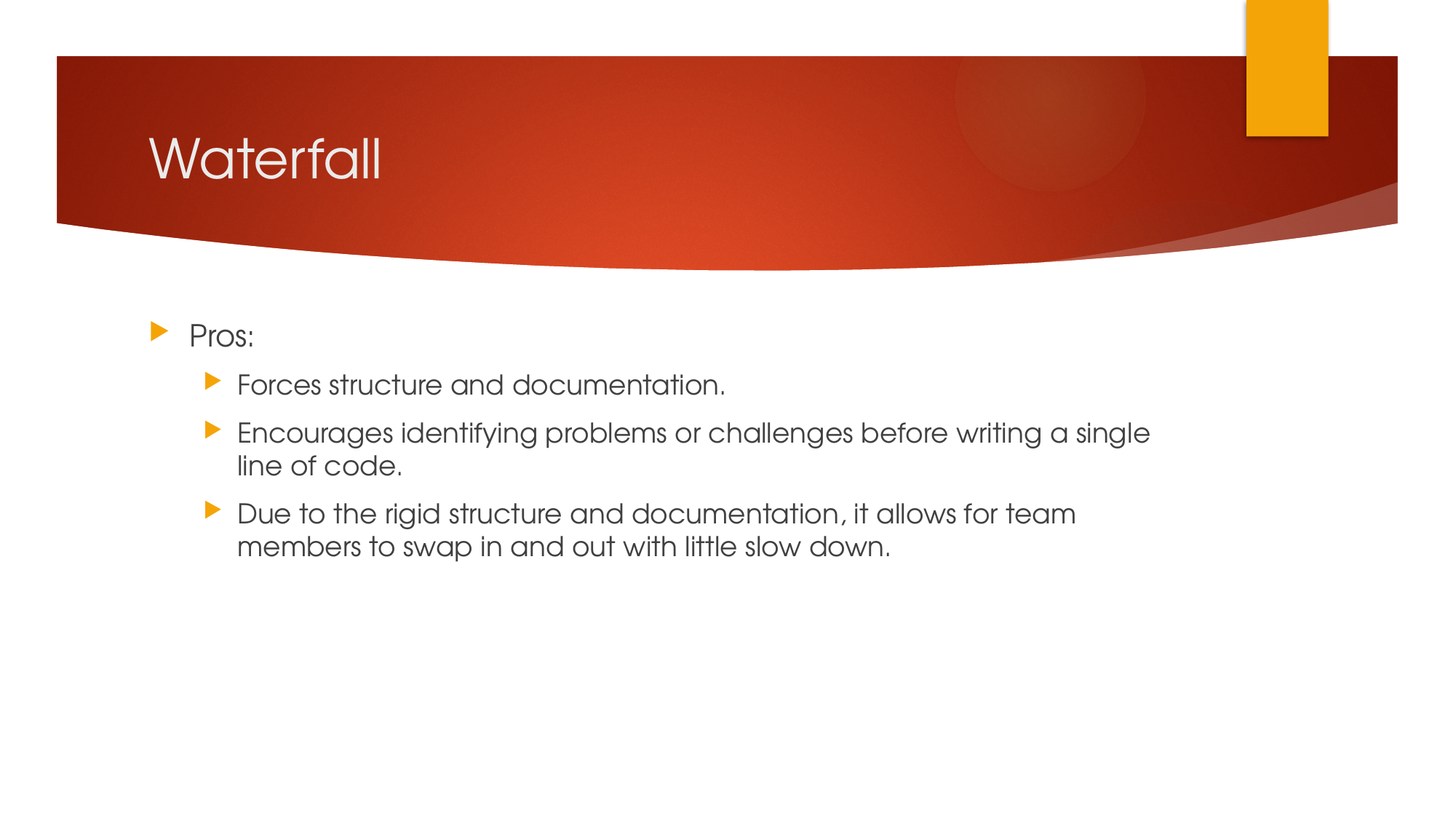

# Waterfall
Pros:
Forces structure and documentation.
Encourages identifying problems or challenges before writing a single line of code.
Due to the rigid structure and documentation, it allows for team members to swap in and out with little slow down.